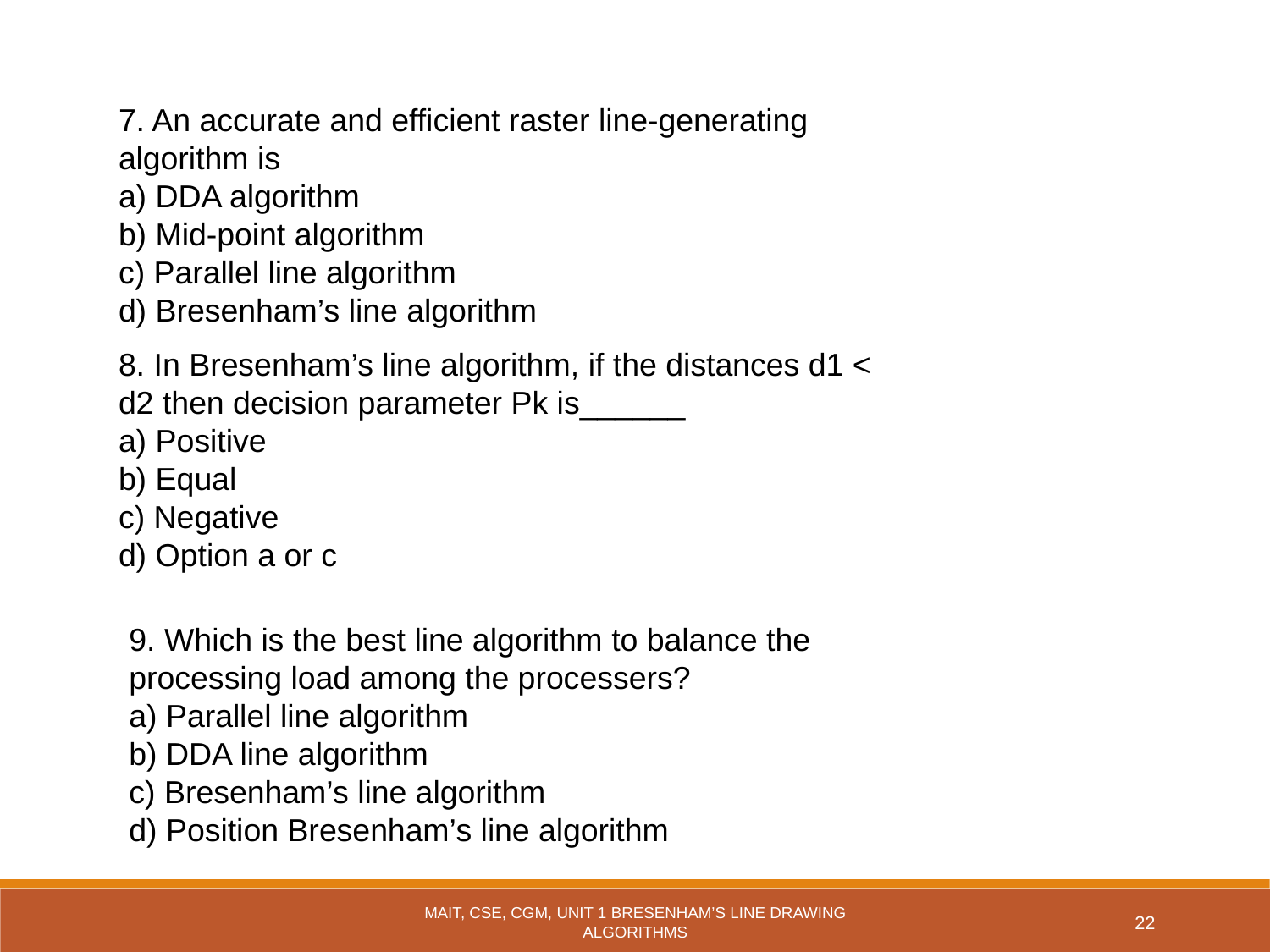

7. An accurate and efficient raster line-generating algorithm is
a) DDA algorithm
b) Mid-point algorithm
c) Parallel line algorithm
d) Bresenham’s line algorithm
8. In Bresenham’s line algorithm, if the distances d1 < d2 then decision parameter Pk is______
a) Positive
b) Equal
c) Negative
d) Option a or c
9. Which is the best line algorithm to balance the processing load among the processers?
a) Parallel line algorithm
b) DDA line algorithm
c) Bresenham’s line algorithm
d) Position Bresenham’s line algorithm
MAIT, CSE, CGM, UNIT 1 BRESENHAM’S LINE DRAWING ALGORITHMS
22